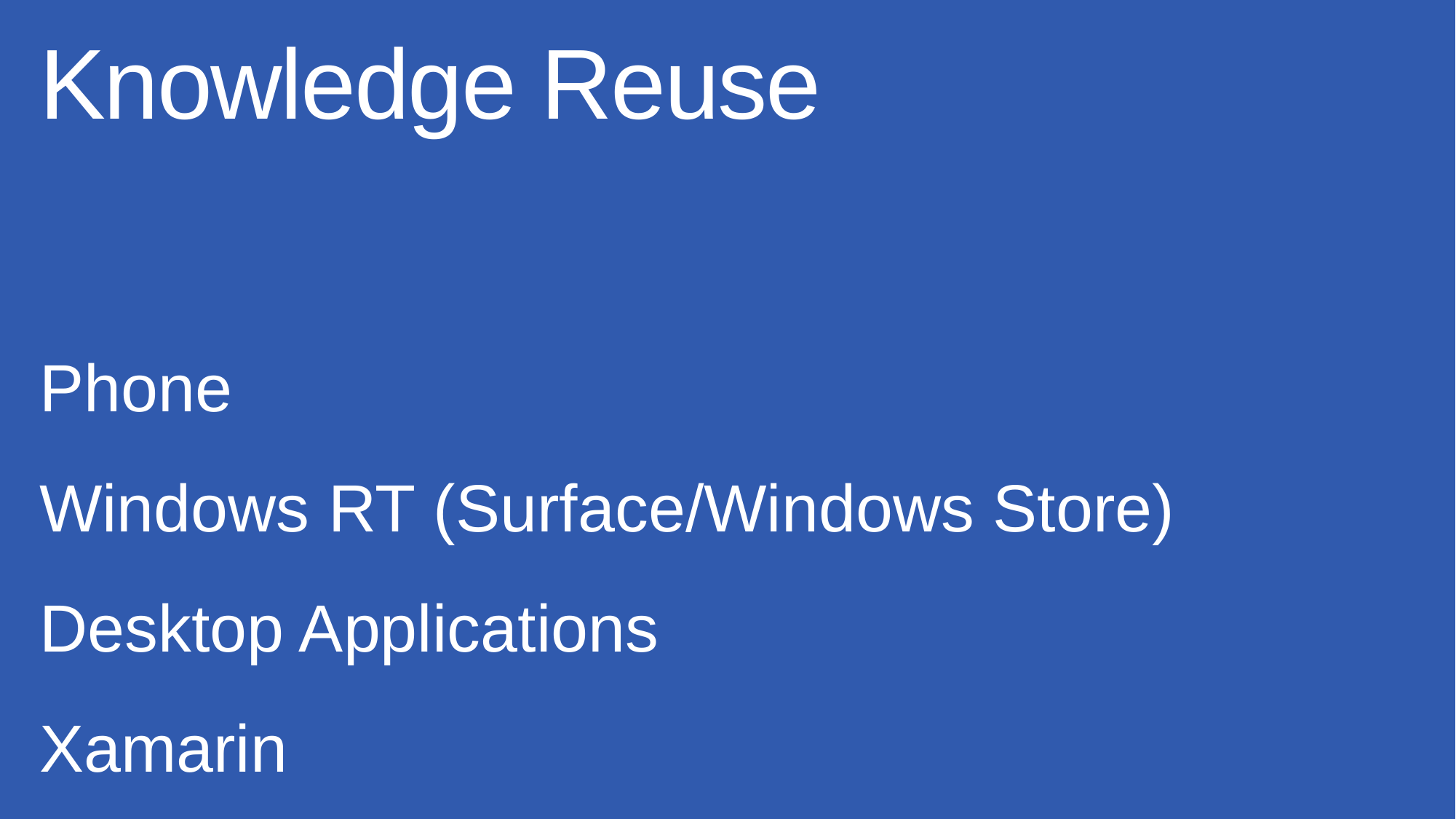

Knowledge Reuse
Phone
Windows RT (Surface/Windows Store)
Desktop Applications
Xamarin